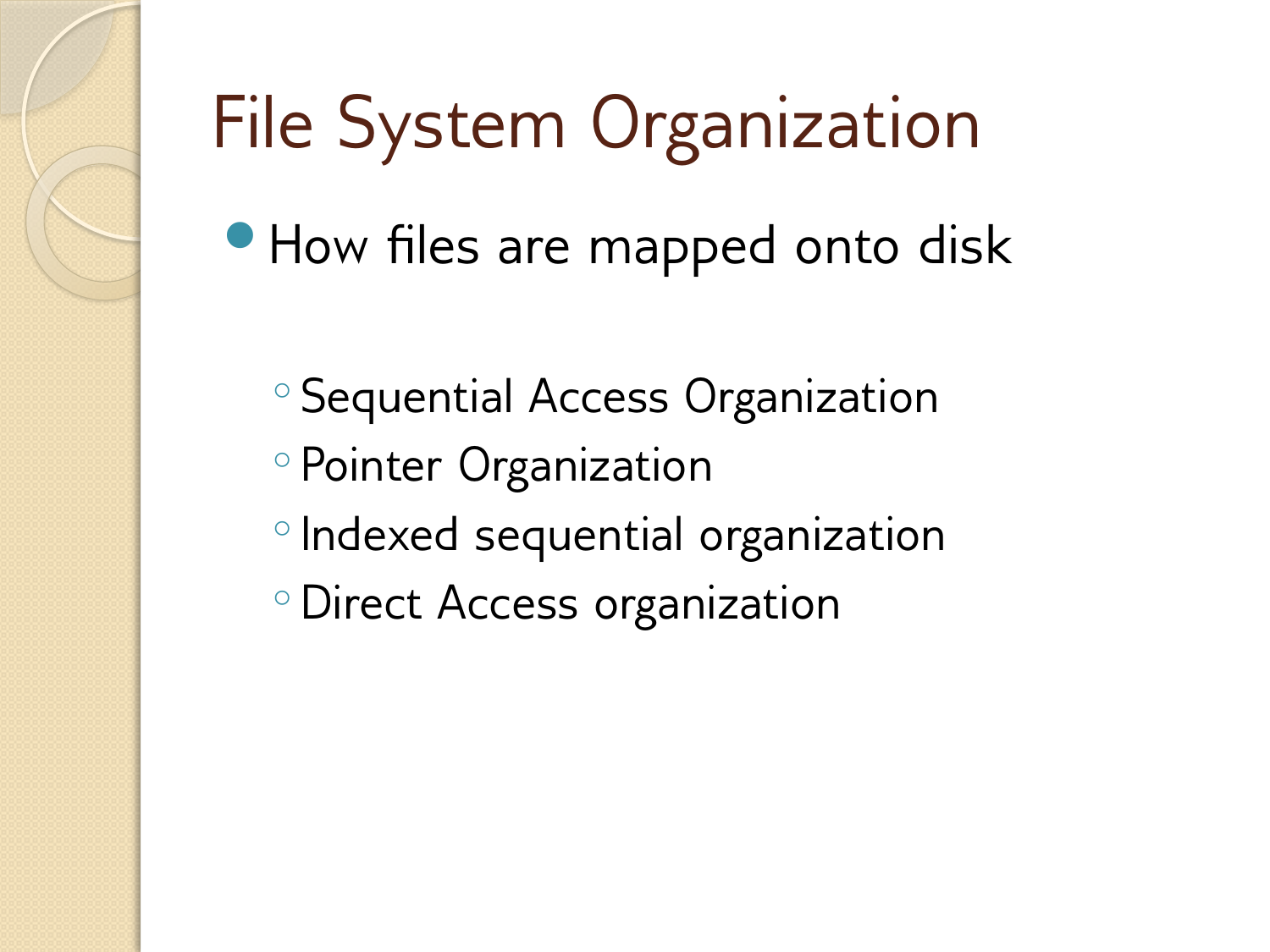

# File System Organization
How files are mapped onto disk

Sequential Access Organization
Pointer Organization
Indexed sequential organization
Direct Access organization